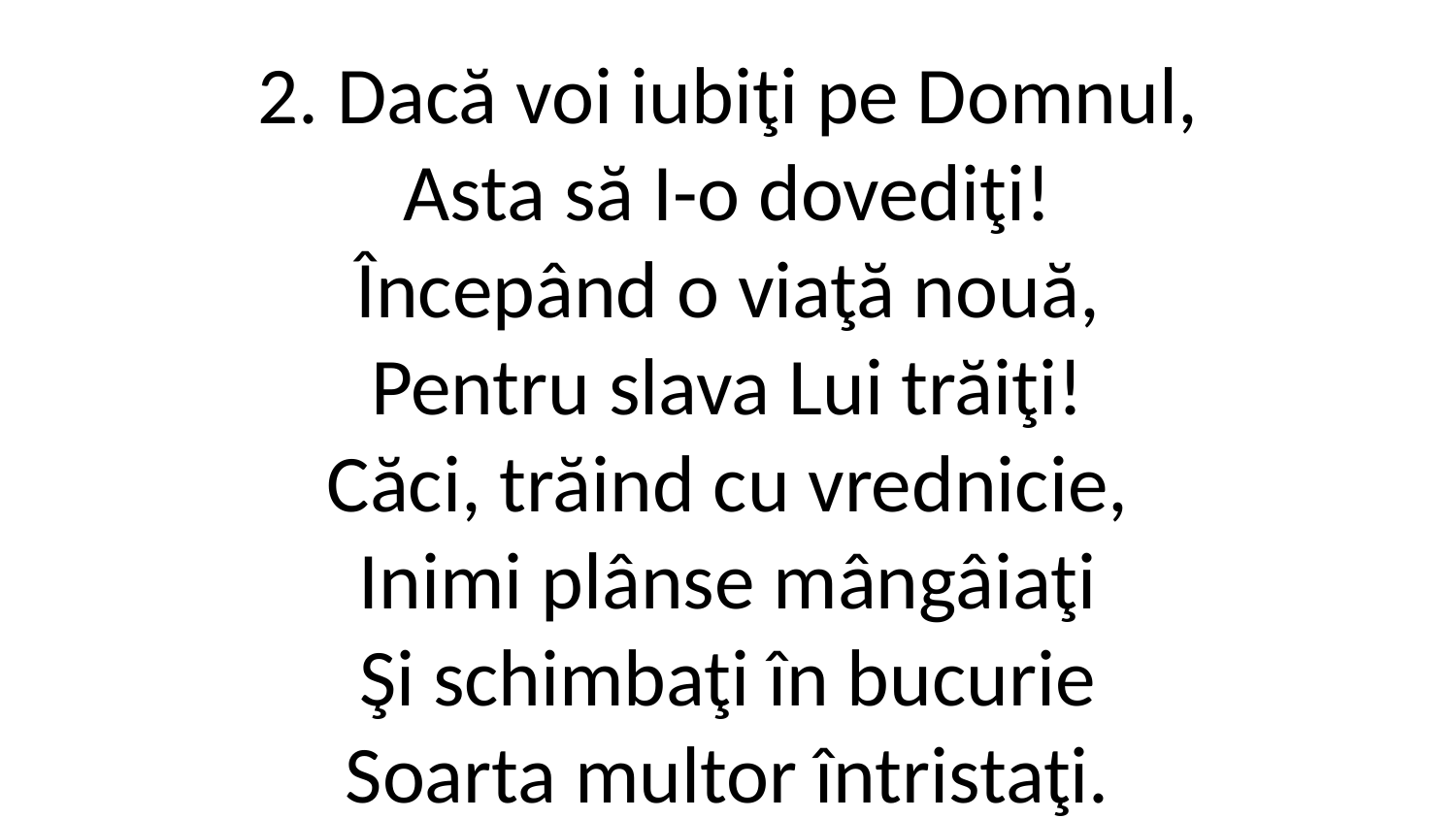

2. Dacă voi iubiţi pe Domnul,
Asta să I-o dovediţi!
Începând o viaţă nouă,
Pentru slava Lui trăiţi!
Căci, trăind cu vrednicie,
Inimi plânse mângâiaţi
Şi schimbaţi în bucurie
Soarta multor întristaţi.